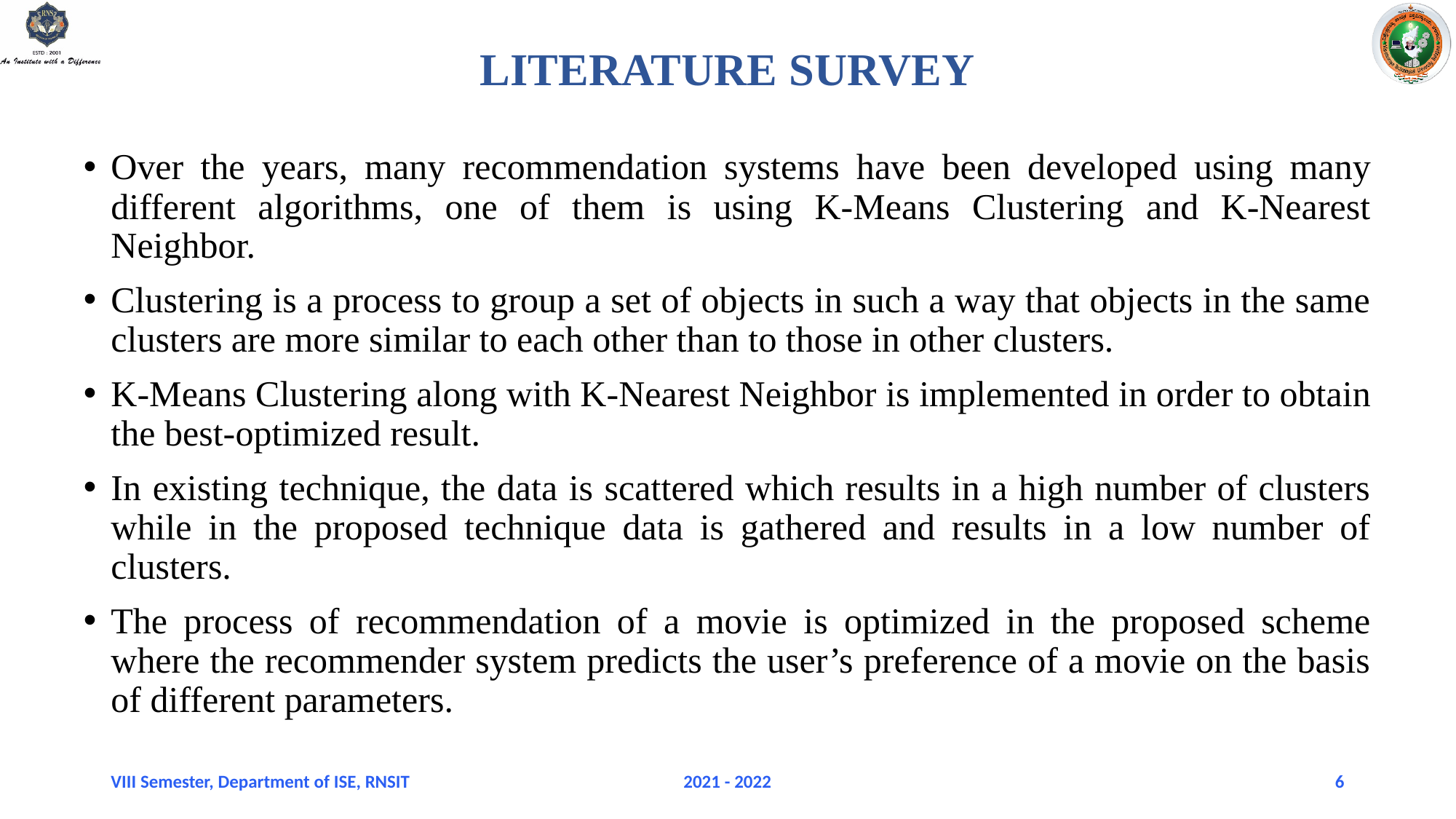

LITERATURE SURVEY
Over the years, many recommendation systems have been developed using many different algorithms, one of them is using K-Means Clustering and K-Nearest Neighbor.
Clustering is a process to group a set of objects in such a way that objects in the same clusters are more similar to each other than to those in other clusters.
K-Means Clustering along with K-Nearest Neighbor is implemented in order to obtain the best-optimized result.
In existing technique, the data is scattered which results in a high number of clusters while in the proposed technique data is gathered and results in a low number of clusters.
The process of recommendation of a movie is optimized in the proposed scheme where the recommender system predicts the user’s preference of a movie on the basis of different parameters.
VIII Semester, Department of ISE, RNSIT
2021 - 2022
6